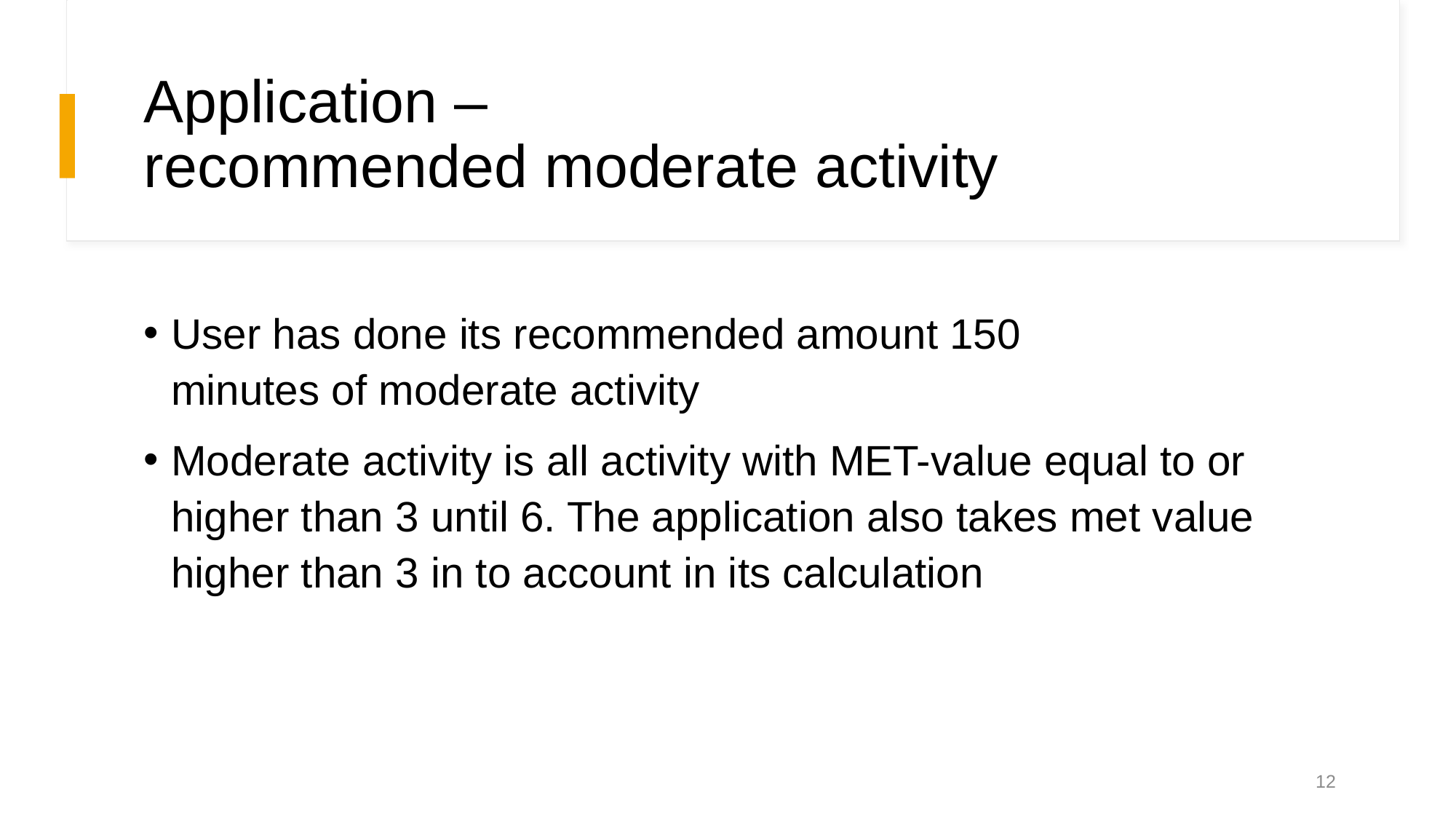

# Application – recommended moderate activity
User has done its recommended amount 150 minutes of moderate activity
Moderate activity is all activity with MET-value equal to or higher than 3 until 6. The application also takes met value higher than 3 in to account in its calculation
12